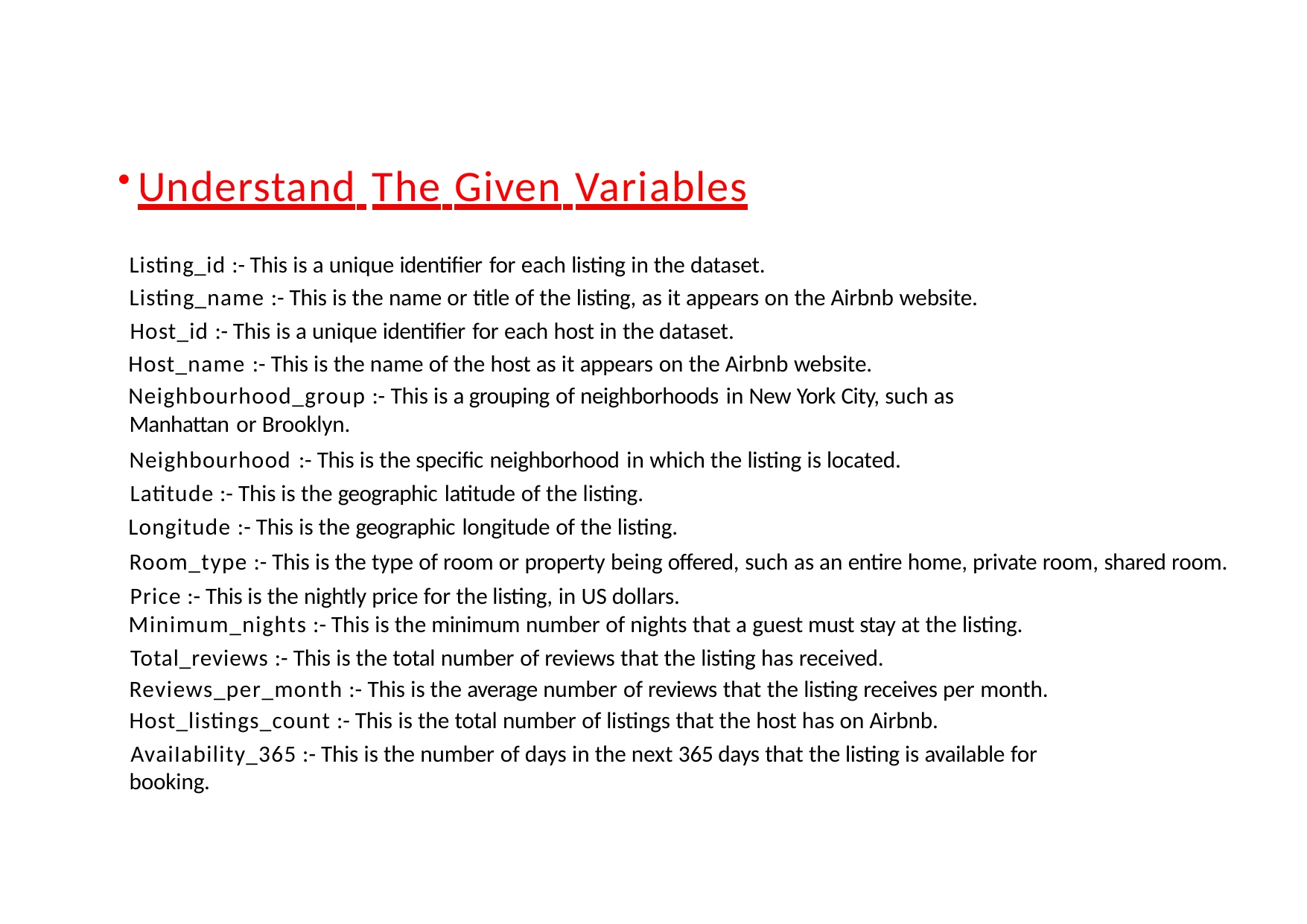

Understand The Given Variables
Listing_id :- This is a unique identifier for each listing in the dataset.
Listing_name :- This is the name or title of the listing, as it appears on the Airbnb website. Host_id :- This is a unique identifier for each host in the dataset.
Host_name :- This is the name of the host as it appears on the Airbnb website.
Neighbourhood_group :- This is a grouping of neighborhoods in New York City, such as Manhattan or Brooklyn.
Neighbourhood :- This is the specific neighborhood in which the listing is located. Latitude :- This is the geographic latitude of the listing.
Longitude :- This is the geographic longitude of the listing.
Room_type :- This is the type of room or property being offered, such as an entire home, private room, shared room. Price :- This is the nightly price for the listing, in US dollars.
Minimum_nights :- This is the minimum number of nights that a guest must stay at the listing.
Total_reviews :- This is the total number of reviews that the listing has received. Reviews_per_month :- This is the average number of reviews that the listing receives per month. Host_listings_count :- This is the total number of listings that the host has on Airbnb.
AvaiIability_365 :- This is the number of days in the next 365 days that the listing is available for booking.